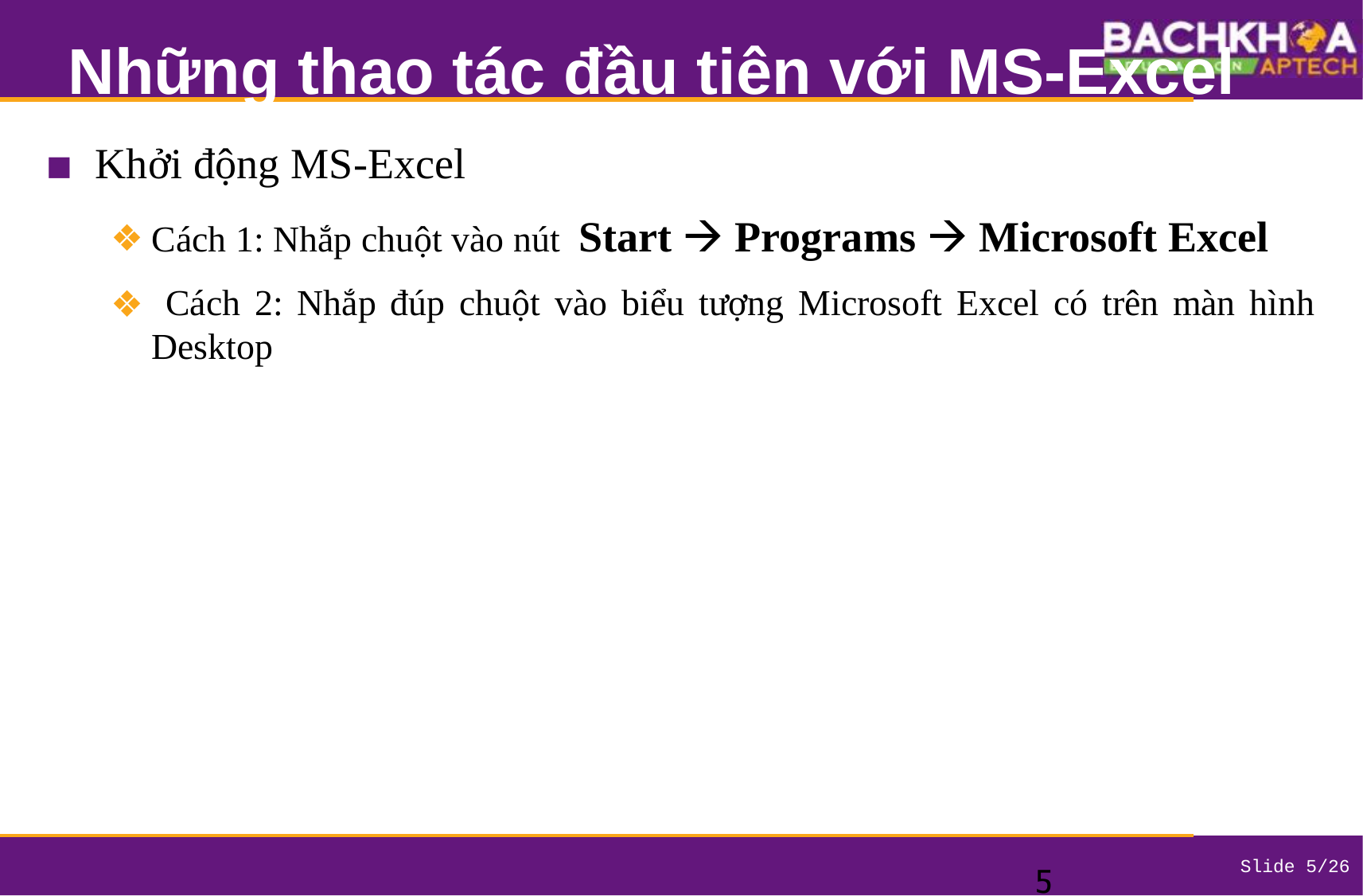

# Những thao tác đầu tiên với MS-Excel
Khởi động MS-Excel
Cách 1: Nhắp chuột vào nút  Start 🡪 Programs 🡪 Microsoft Excel
 Cách 2: Nhắp đúp chuột vào biểu tượng Microsoft Excel có trên màn hình Desktop

5